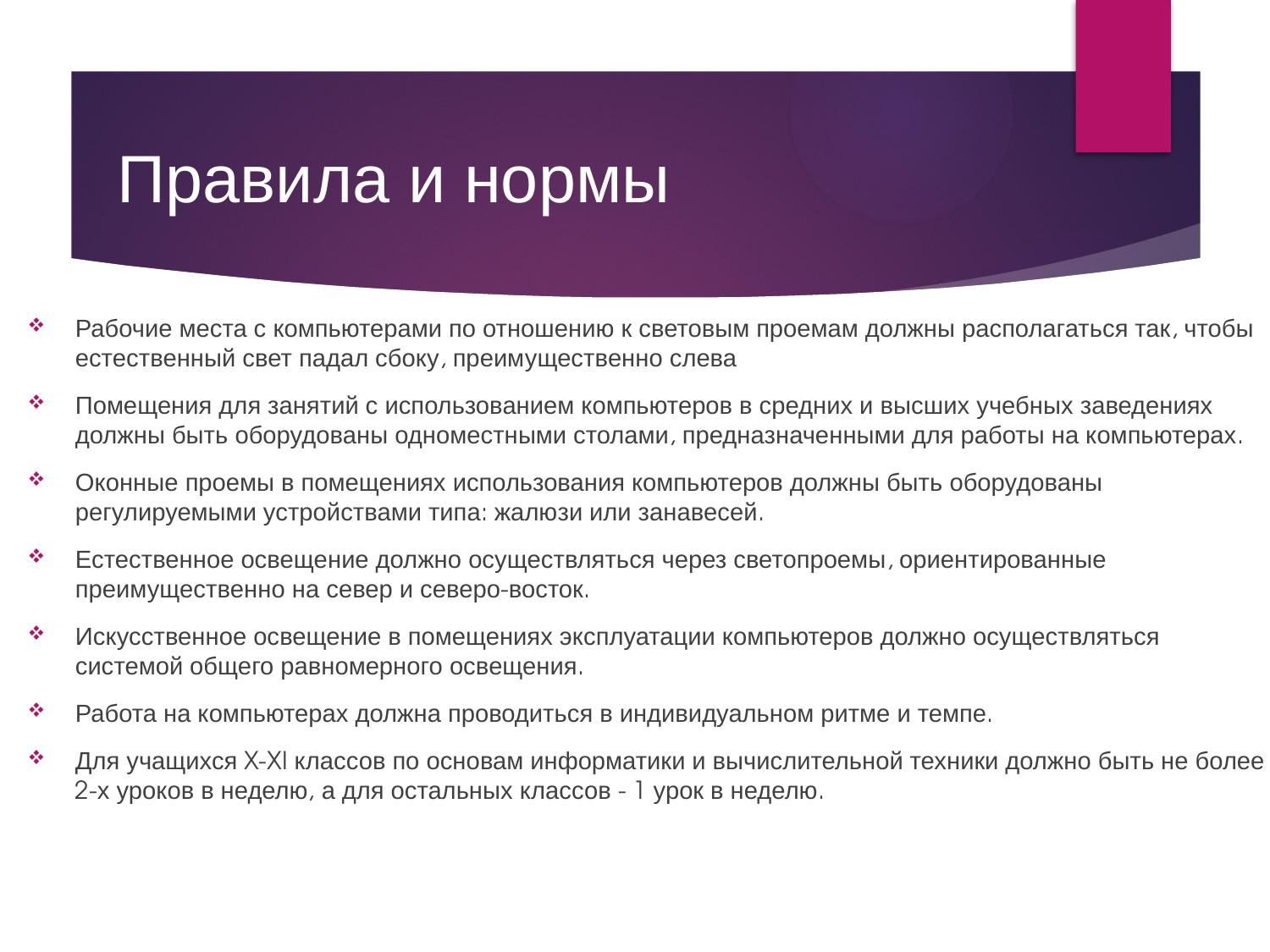

# Правила и нормы
Рабочие места с компьютерами по отношению к световым проемам должны располагаться так, чтобы естественный свет падал сбоку, преимущественно слева
Помещения для занятий с использованием компьютеров в средних и высших учебных заведениях должны быть оборудованы одноместными столами, предназначенными для работы на компьютерах.
Оконные проемы в помещениях использования компьютеров должны быть оборудованы регулируемыми устройствами типа: жалюзи или занавесей.
Естественное освещение должно осуществляться через светопроемы, ориентированные преимущественно на север и северо-восток.
Искусственное освещение в помещениях эксплуатации компьютеров должно осуществляться системой общего равномерного освещения.
Работа на компьютерах должна проводиться в индивидуальном ритме и темпе.
Для учащихся X-XI классов по основам информатики и вычислительной техники должно быть не более 2-х уроков в неделю, а для остальных классов - 1 урок в неделю.